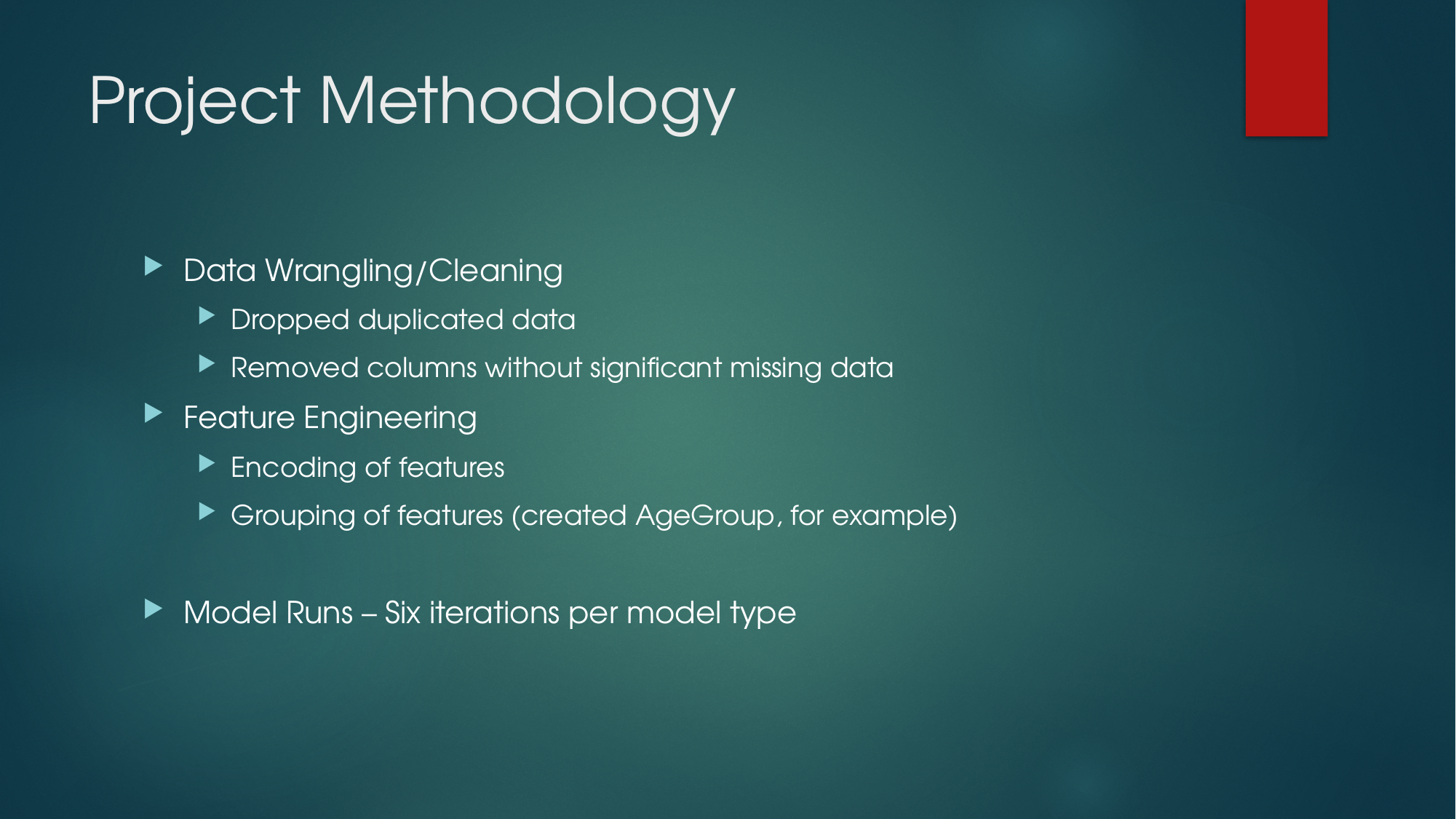

# Project Methodology
Data Wrangling/Cleaning
Dropped duplicated data
Removed columns without significant missing data
Feature Engineering
Encoding of features
Grouping of features (created AgeGroup, for example)

Model Runs – Six iterations per model type